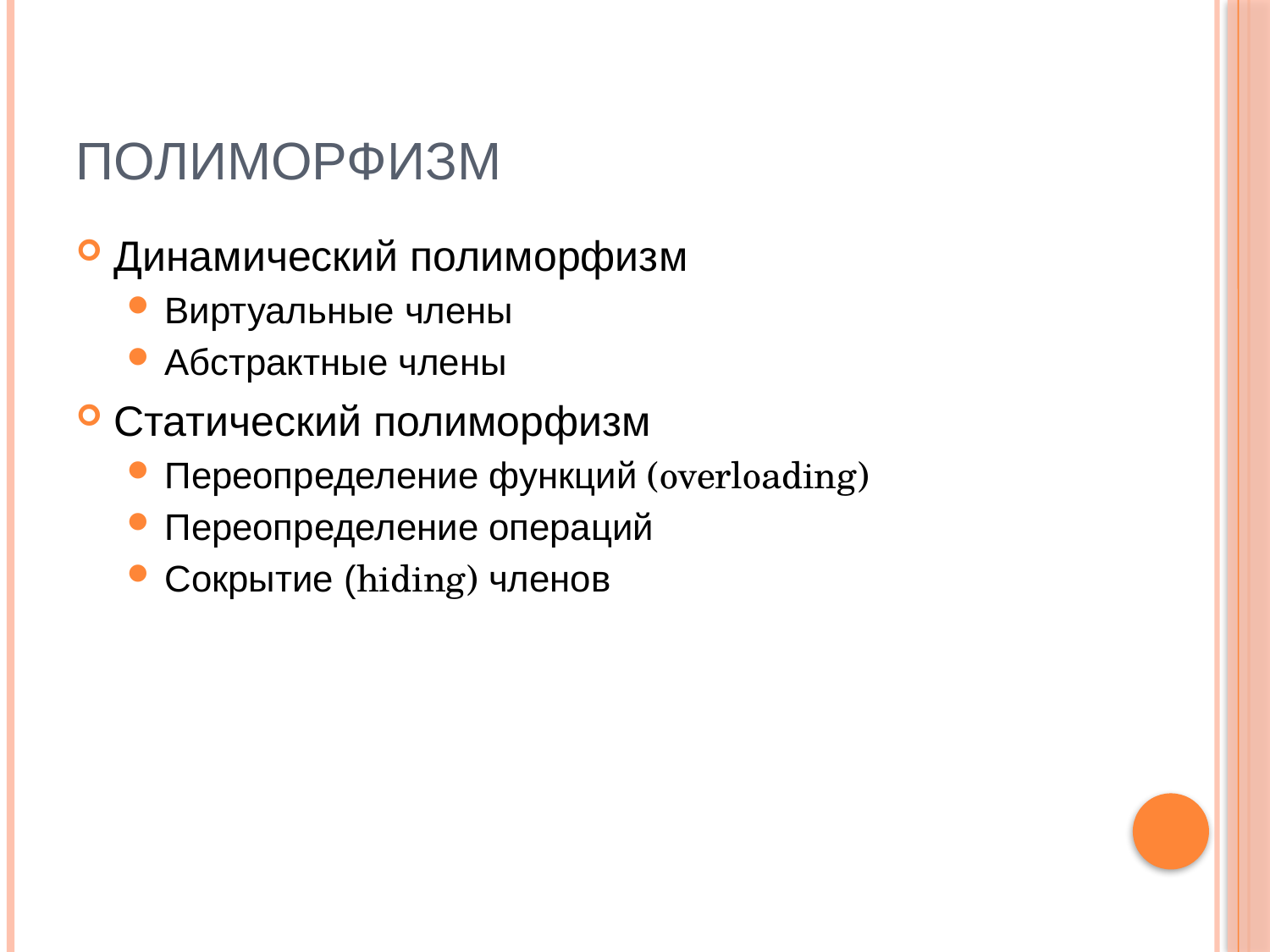

# Полиморфизм
Динамический полиморфизм
Виртуальные члены
Абстрактные члены
Статический полиморфизм
Переопределение функций (overloading)
Переопределение операций
Сокрытие (hiding) членов